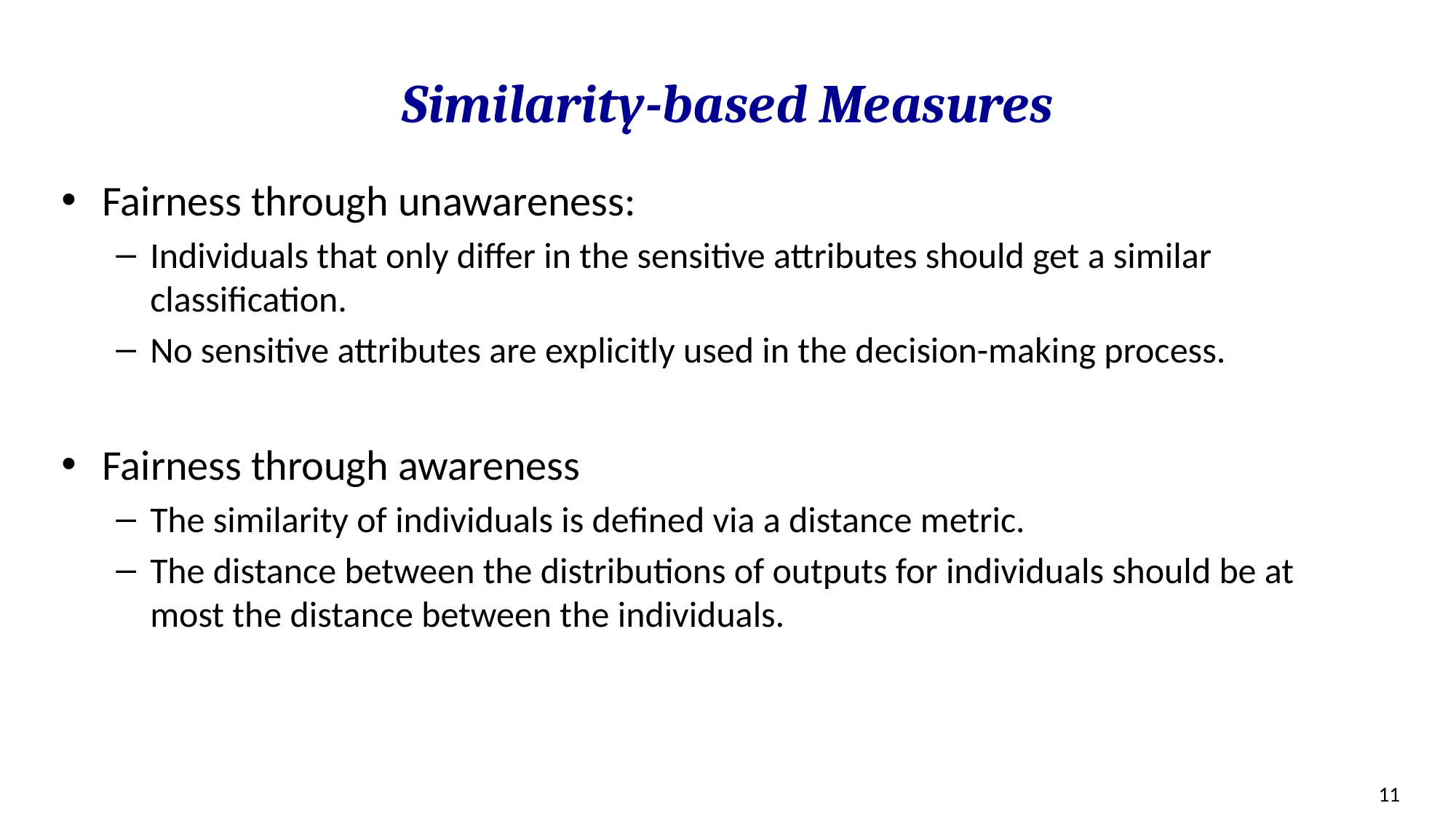

# Similarity-based Measures
Fairness through unawareness:
Individuals that only differ in the sensitive attributes should get a similar classification.
No sensitive attributes are explicitly used in the decision-making process.

Fairness through awareness
The similarity of individuals is defined via a distance metric.
The distance between the distributions of outputs for individuals should be at most the distance between the individuals.

11